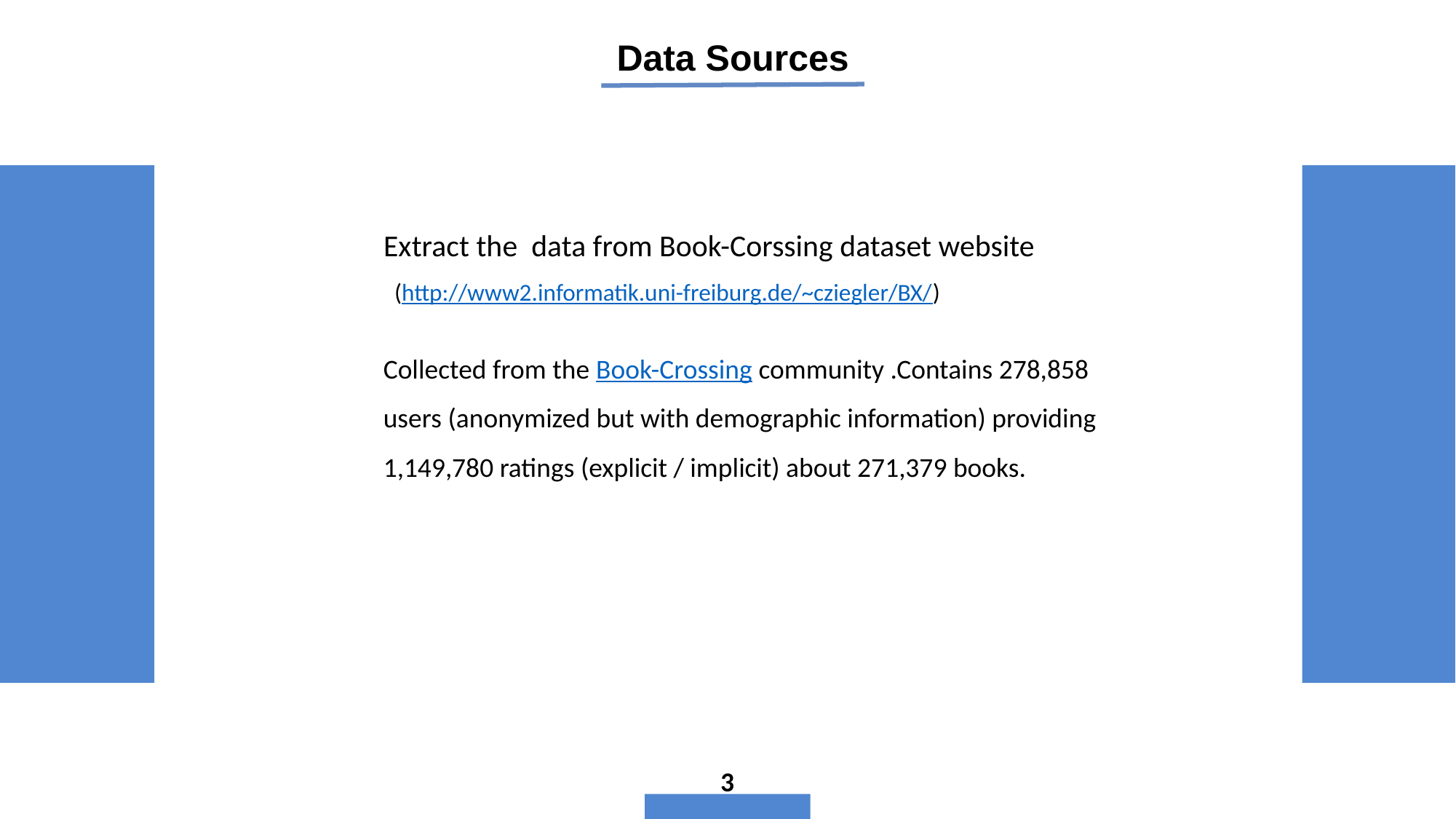

Data Sources

Extract the  data from Book-Corssing dataset website
  (http://www2.informatik.uni-freiburg.de/~cziegler/BX/)

Collected from the Book-Crossing community .Contains 278,858 users (anonymized but with demographic information) providing 1,149,780 ratings (explicit / implicit) about 271,379 books.
3